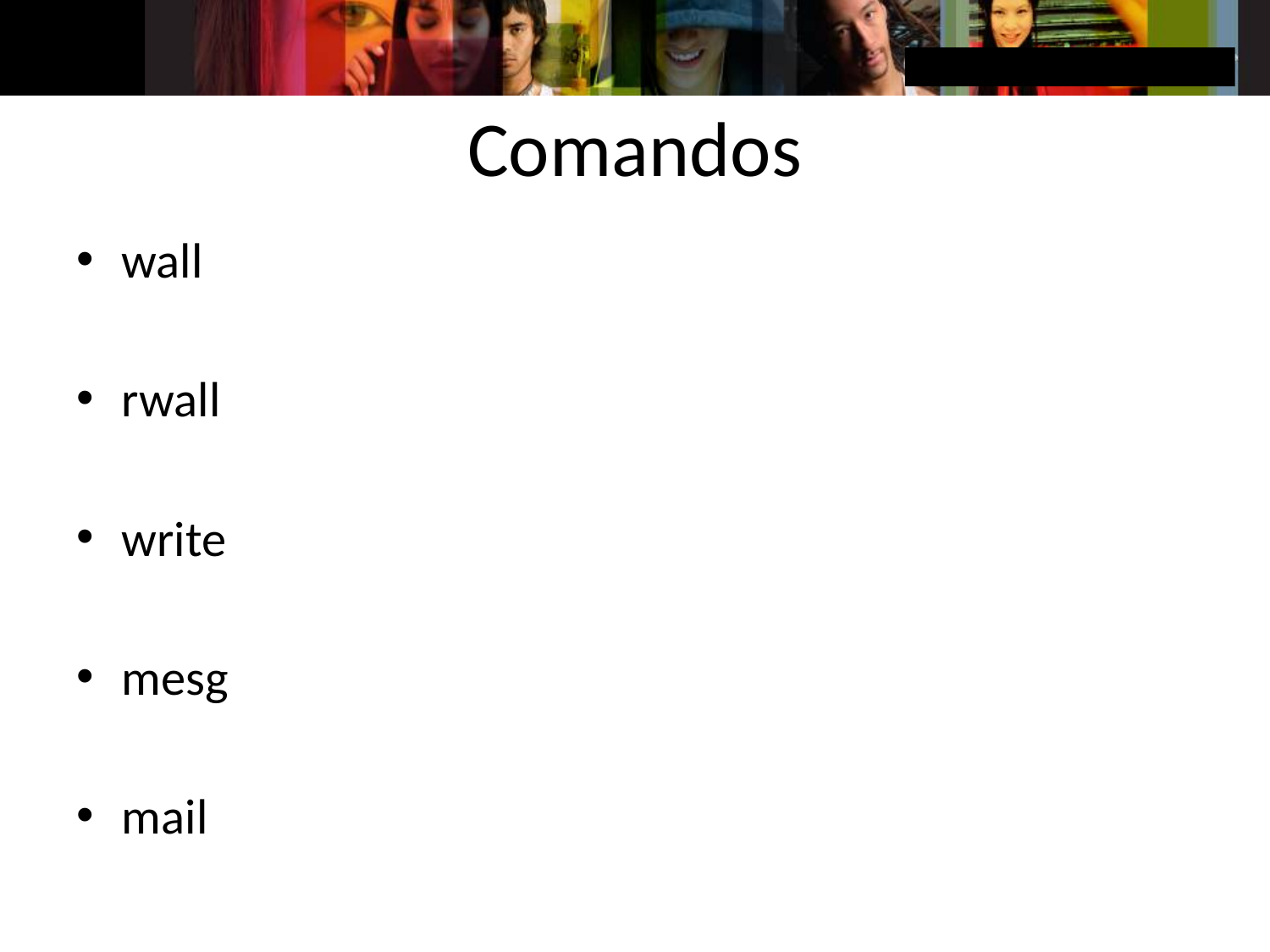

# Comandos
wall

rwall

write

mesg

mail